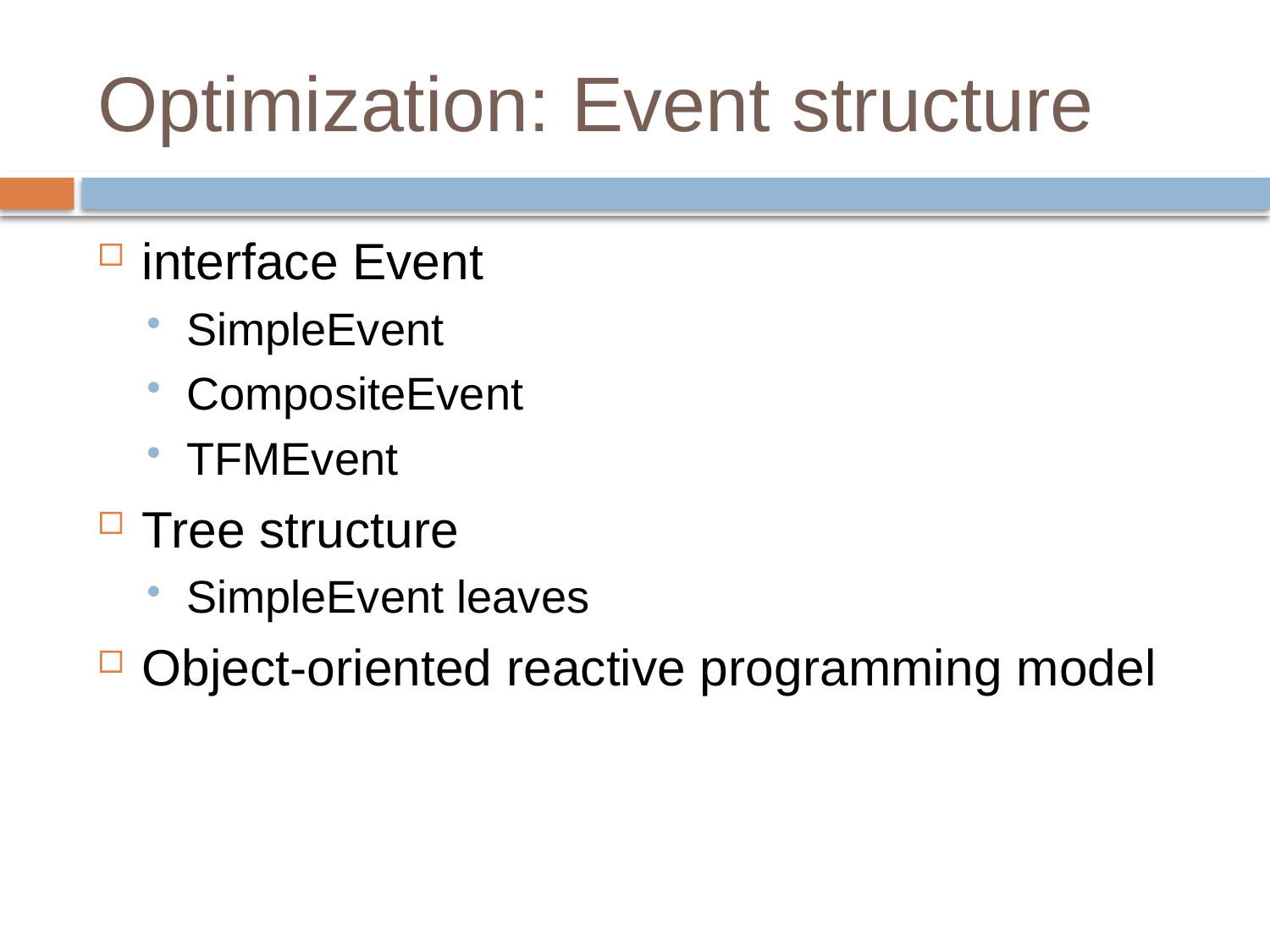

# Optimization: Event structure
interface Event
SimpleEvent
CompositeEvent
TFMEvent
Tree structure
SimpleEvent leaves
Object-oriented reactive programming model